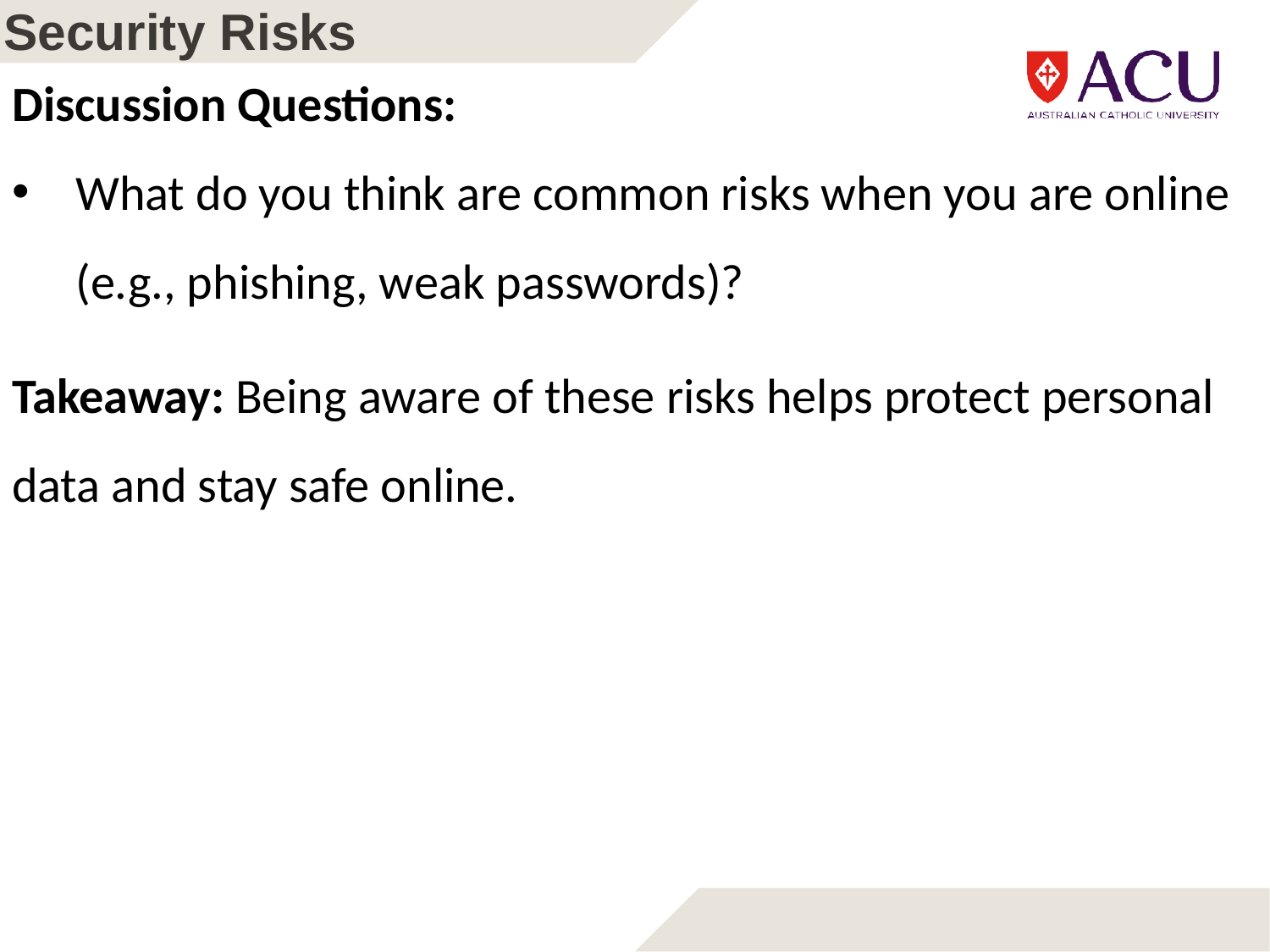

# Security Risks
Discussion Questions:
What do you think are common risks when you are online (e.g., phishing, weak passwords)?
Takeaway: Being aware of these risks helps protect personal data and stay safe online.